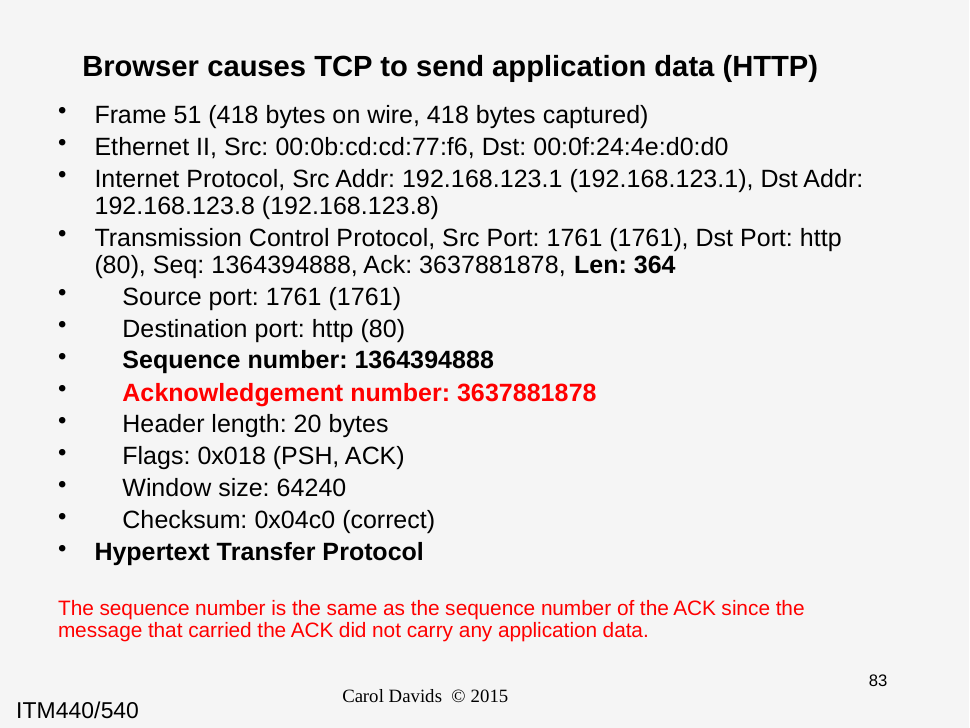

# Browser causes TCP to send application data (HTTP)
Frame 51 (418 bytes on wire, 418 bytes captured)
Ethernet II, Src: 00:0b:cd:cd:77:f6, Dst: 00:0f:24:4e:d0:d0
Internet Protocol, Src Addr: 192.168.123.1 (192.168.123.1), Dst Addr: 192.168.123.8 (192.168.123.8)
Transmission Control Protocol, Src Port: 1761 (1761), Dst Port: http (80), Seq: 1364394888, Ack: 3637881878, Len: 364
    Source port: 1761 (1761)
    Destination port: http (80)
    Sequence number: 1364394888
    Acknowledgement number: 3637881878
    Header length: 20 bytes
    Flags: 0x018 (PSH, ACK)
    Window size: 64240
    Checksum: 0x04c0 (correct)
Hypertext Transfer Protocol

The sequence number is the same as the sequence number of the ACK since the message that carried the ACK did not carry any application data.
Carol Davids  © 2015